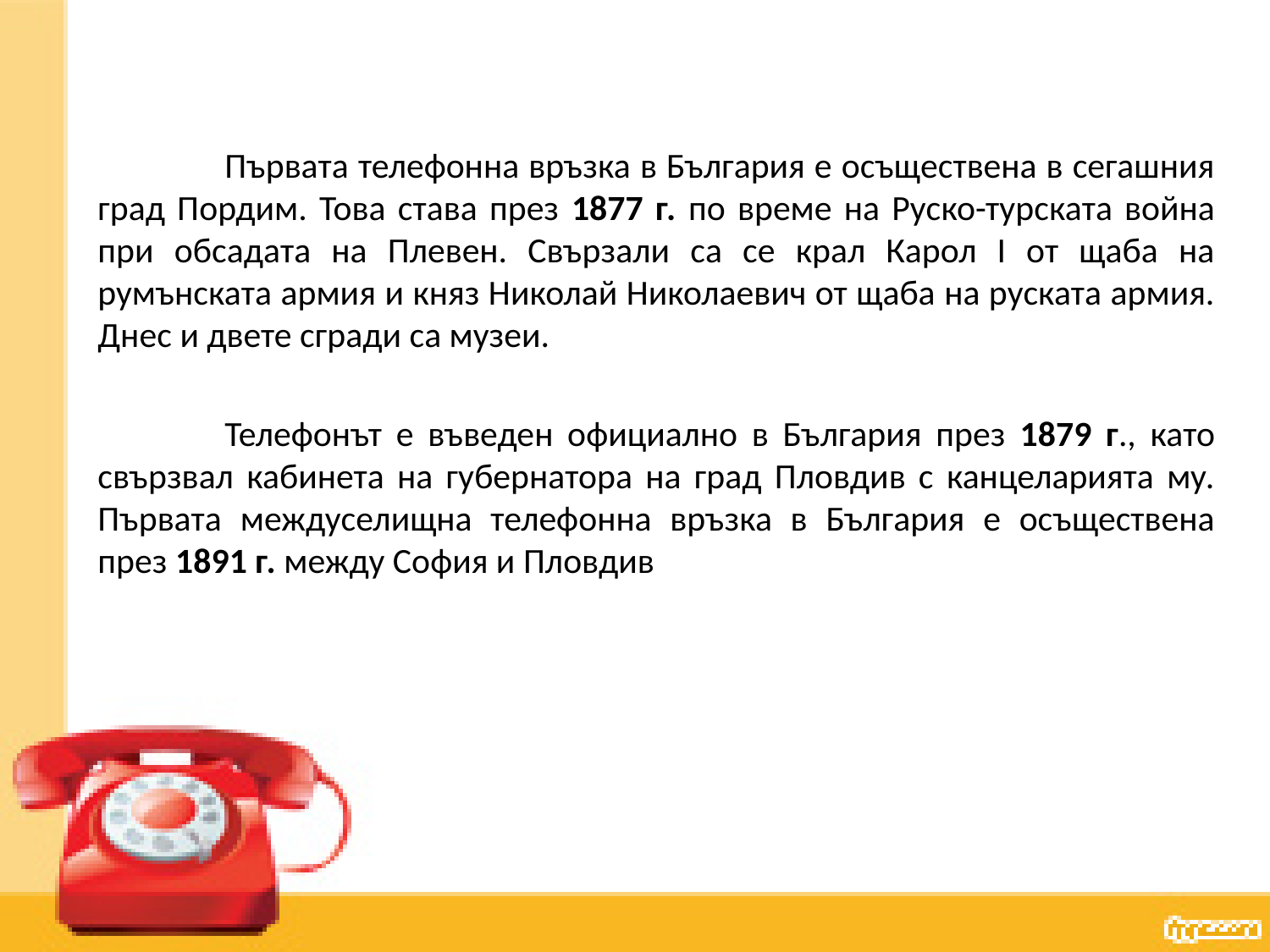

Първата телефонна връзка в България е осъществена в сегашния град Пордим. Това става през 1877 г. по време на Руско-турската война при обсадата на Плевен. Свързали са се крал Карол I от щаба на румънската армия и княз Николай Николаевич от щаба на руската армия. Днес и двете сгради са музеи.

	Телефонът е въведен официално в България през 1879 г., като свързвал кабинета на губернатора на град Пловдив с канцеларията му. Първата междуселищна телефонна връзка в България е осъществена през 1891 г. между София и Пловдив